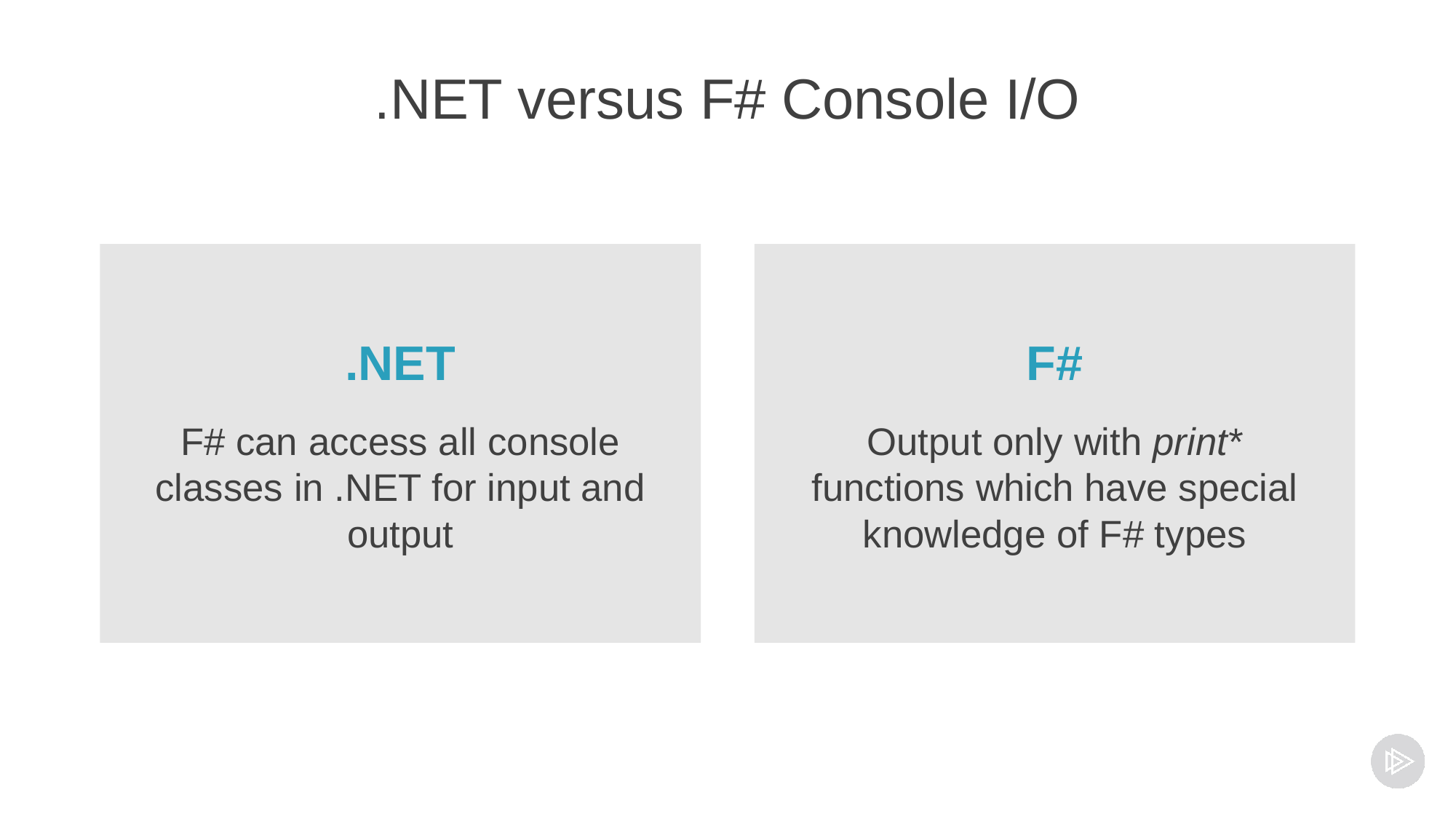

# .NET versus F# Console I/O
.NET
F# can access all console classes in .NET for input and output
F#
Output only with print* functions which have special knowledge of F# types